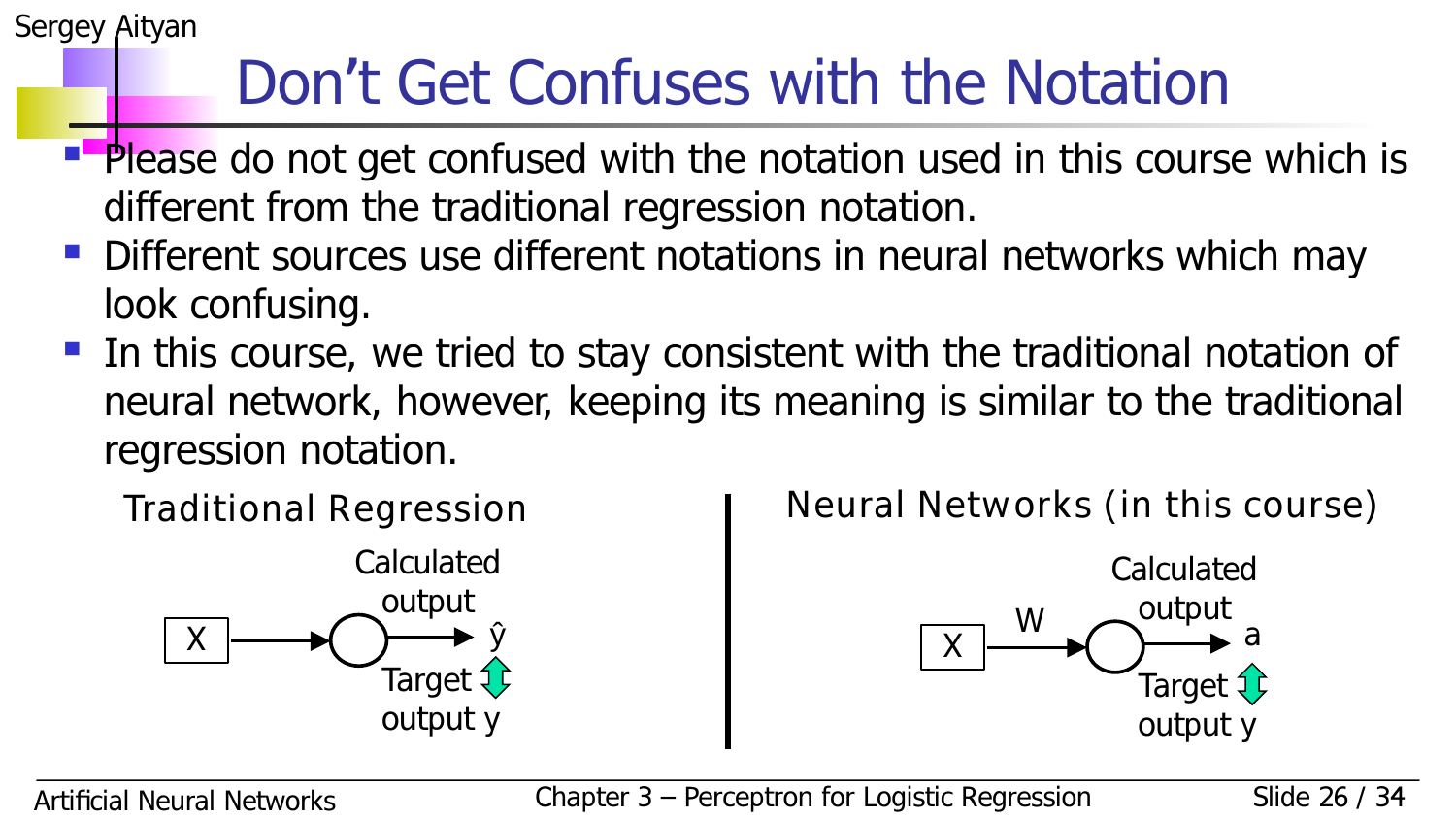

# Don’t Get Confuses with the Notation
Please do not get confused with the notation used in this course which is different from the traditional regression notation.
Different sources use different notations in neural networks which may look confusing.
In this course, we tried to stay consistent with the traditional notation of neural network, however, keeping its meaning is similar to the traditional regression notation.
Neural Networks (in this course)
Traditional Regression
Calculated output
ŷ

X

Target output y
Calculated output
W
a

X

Target output y